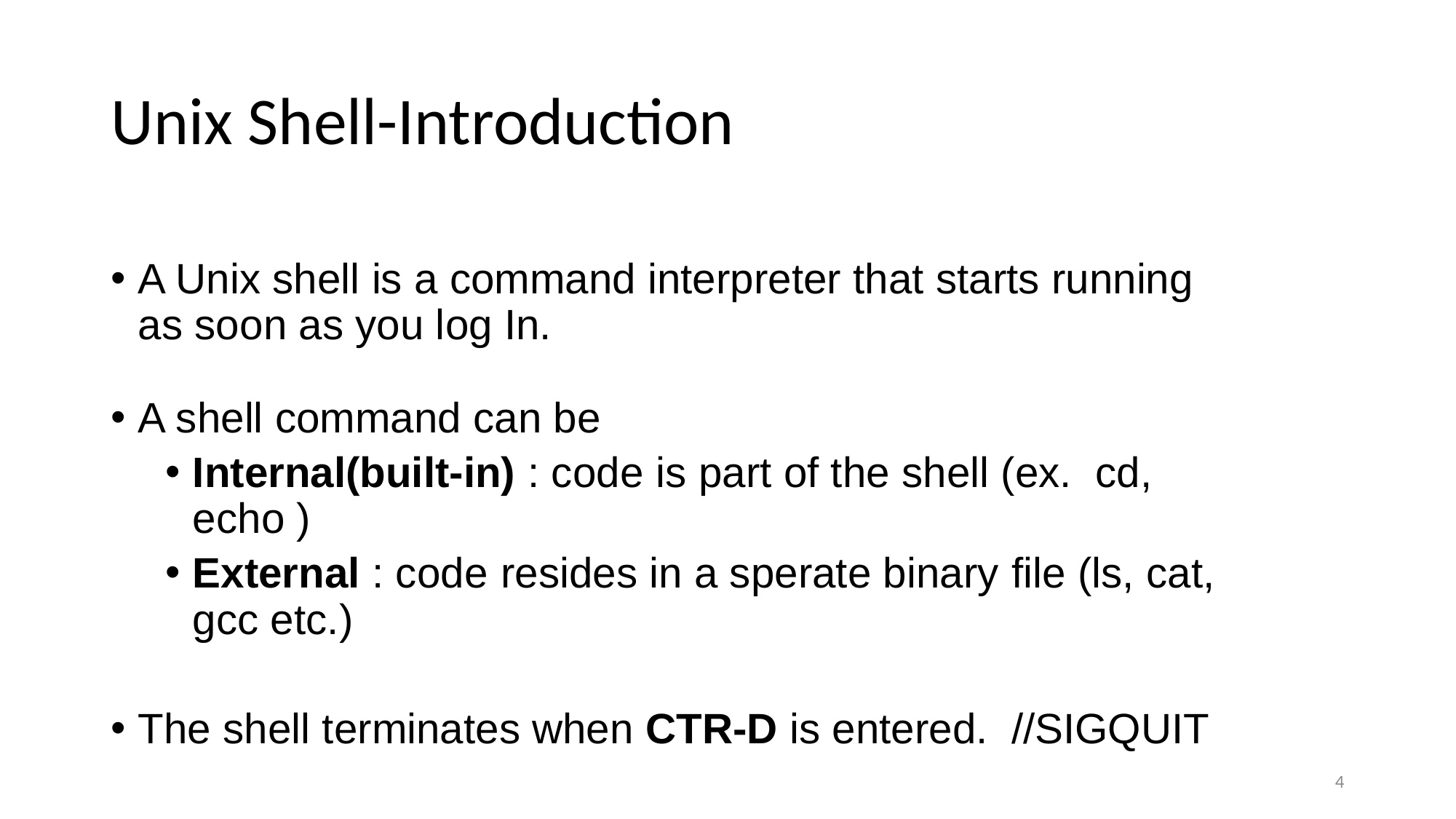

# Unix Shell-Introduction

A Unix shell is a command interpreter that starts running as soon as you log In.

A shell command can be
Internal(built-in) : code is part of the shell (ex.  cd, echo )
External : code resides in a sperate binary file (ls, cat, gcc etc.)

The shell terminates when CTR-D is entered.  //SIGQUIT

4